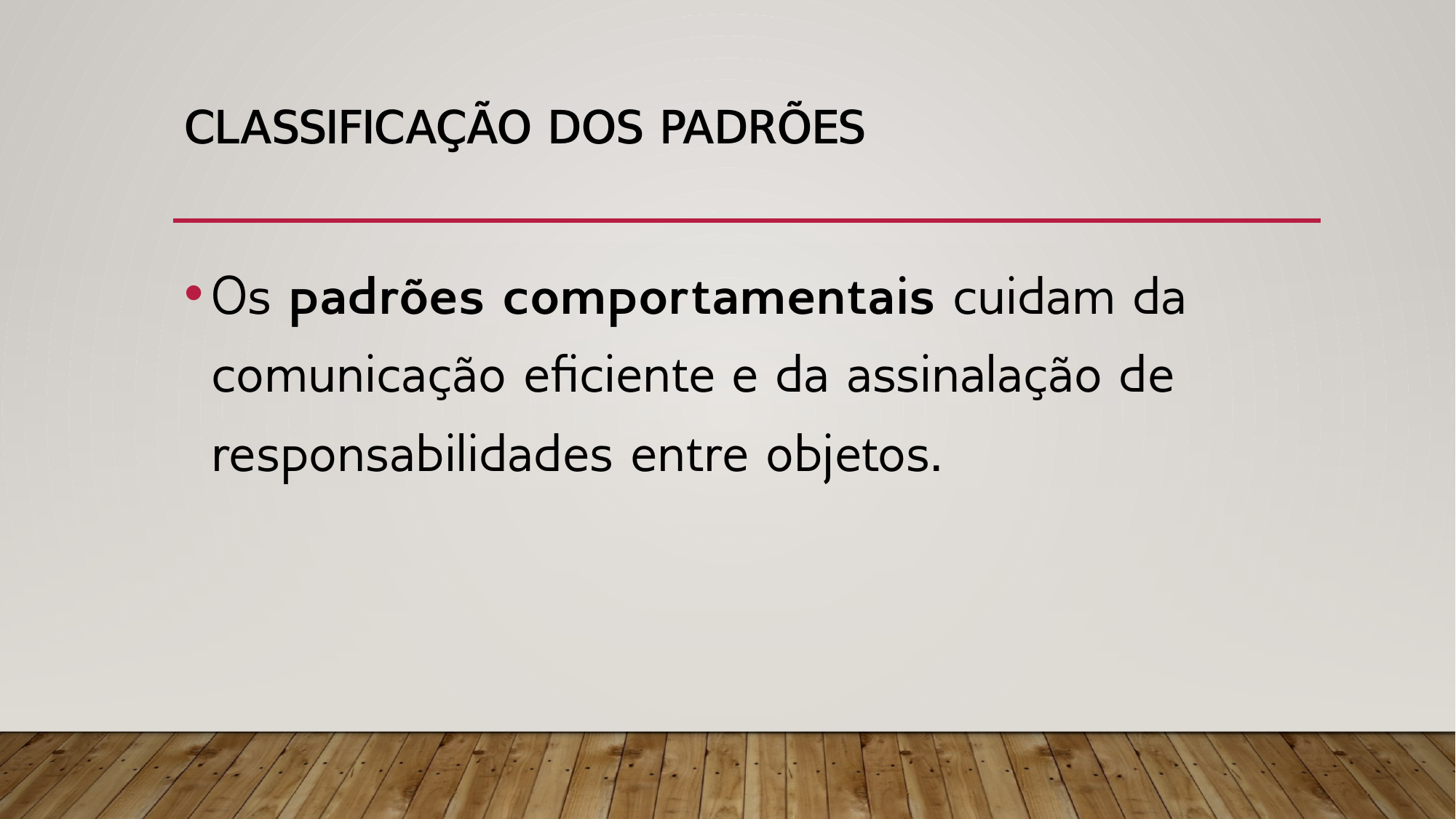

# Classificação dos padrões
Os padrões comportamentais cuidam da comunicação eficiente e da assinalação de responsabilidades entre objetos.